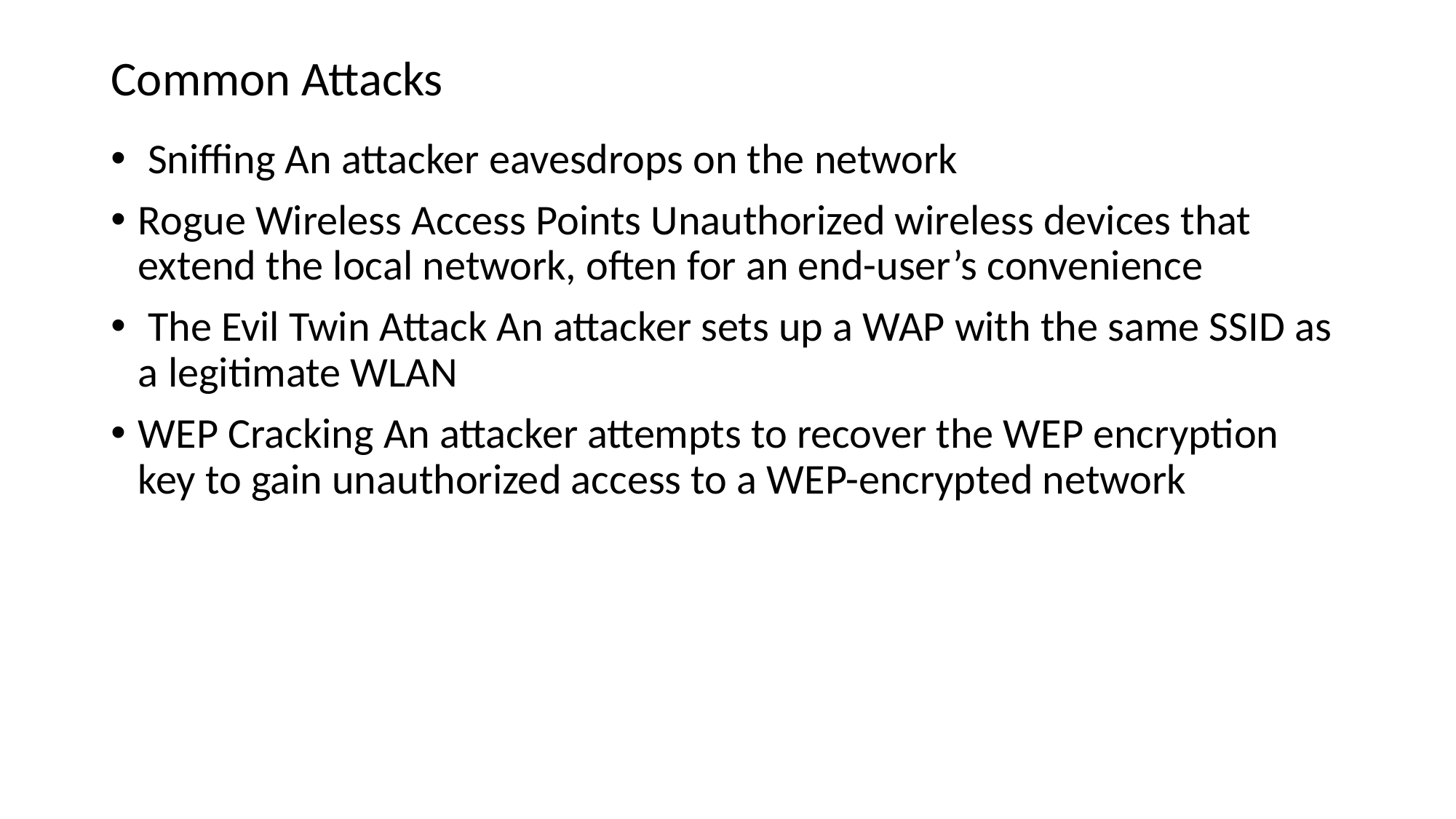

# Common Attacks
 Sniffing An attacker eavesdrops on the network
Rogue Wireless Access Points Unauthorized wireless devices that extend the local network, often for an end-user’s convenience
 The Evil Twin Attack An attacker sets up a WAP with the same SSID as a legitimate WLAN
WEP Cracking An attacker attempts to recover the WEP encryption key to gain unauthorized access to a WEP-encrypted network